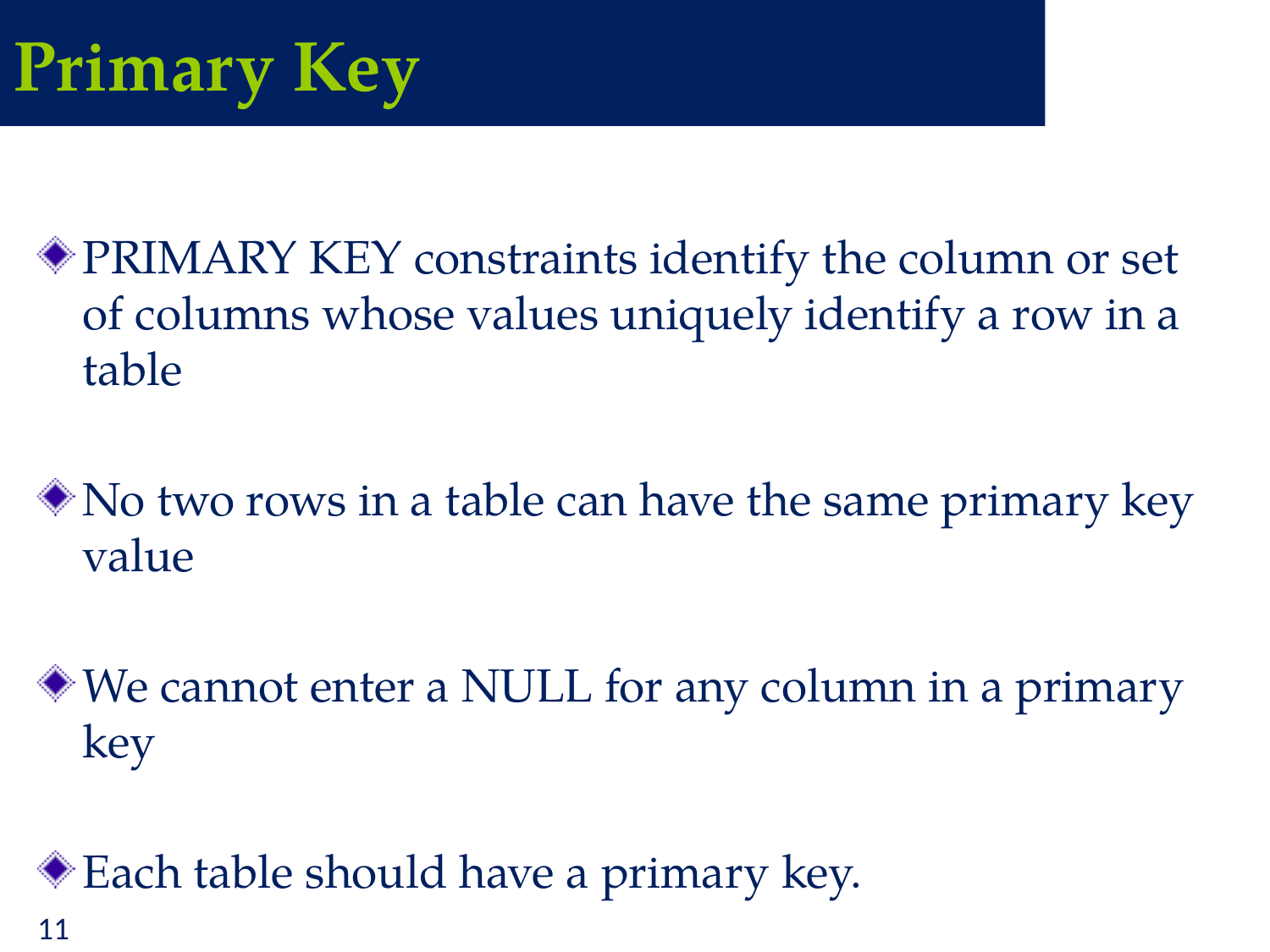

# Primary Key

PRIMARY KEY constraints identify the column or set of columns whose values uniquely identify a row in a table

No two rows in a table can have the same primary key value

We cannot enter a NULL for any column in a primary key

Each table should have a primary key.

11